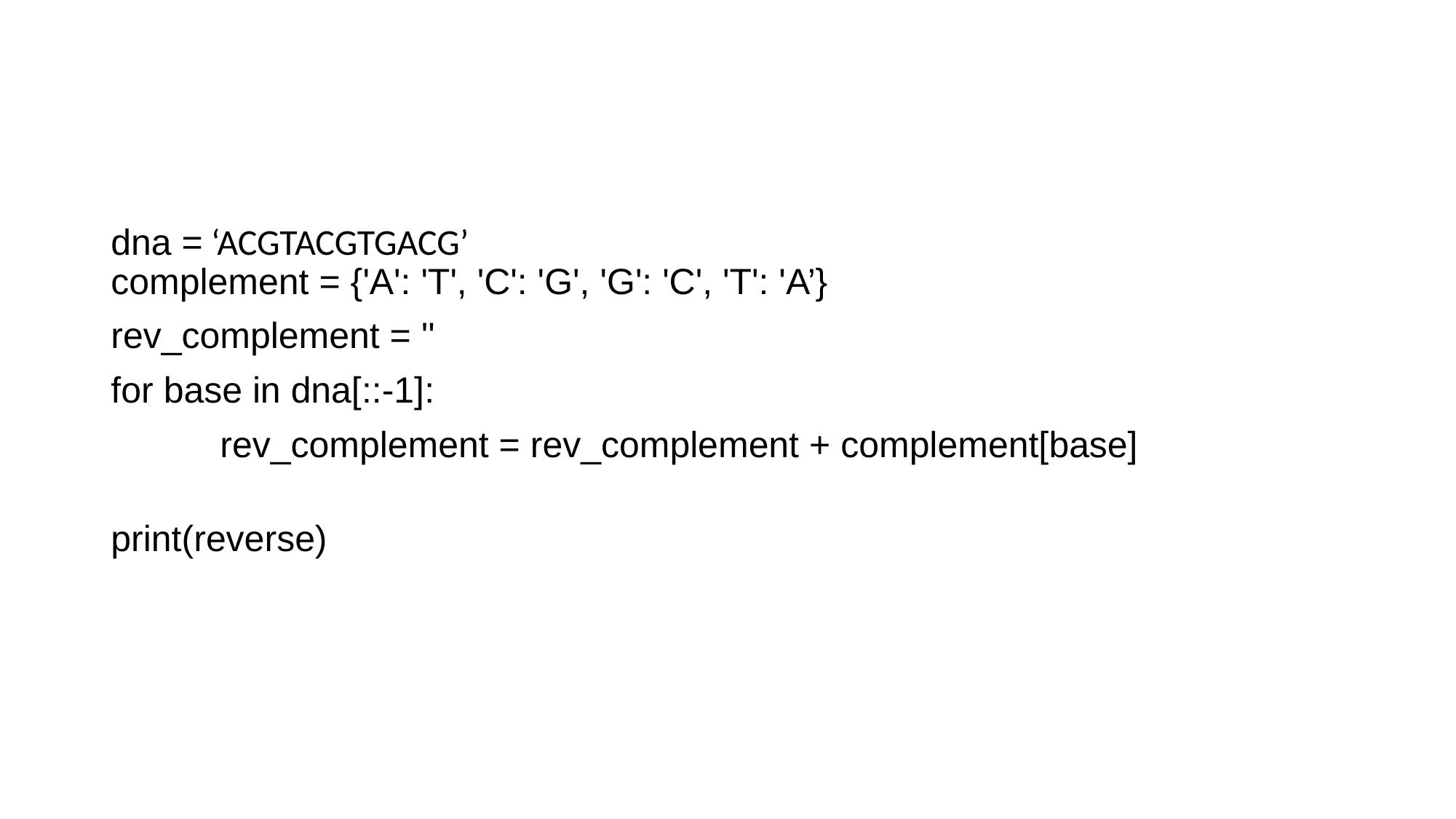

#
dna = ‘ACGTACGTGACG’
complement = {'A': 'T', 'C': 'G', 'G': 'C', 'T': 'A’}
rev_complement = ''
for base in dna[::-1]:
	rev_complement = rev_complement + complement[base]
print(reverse)